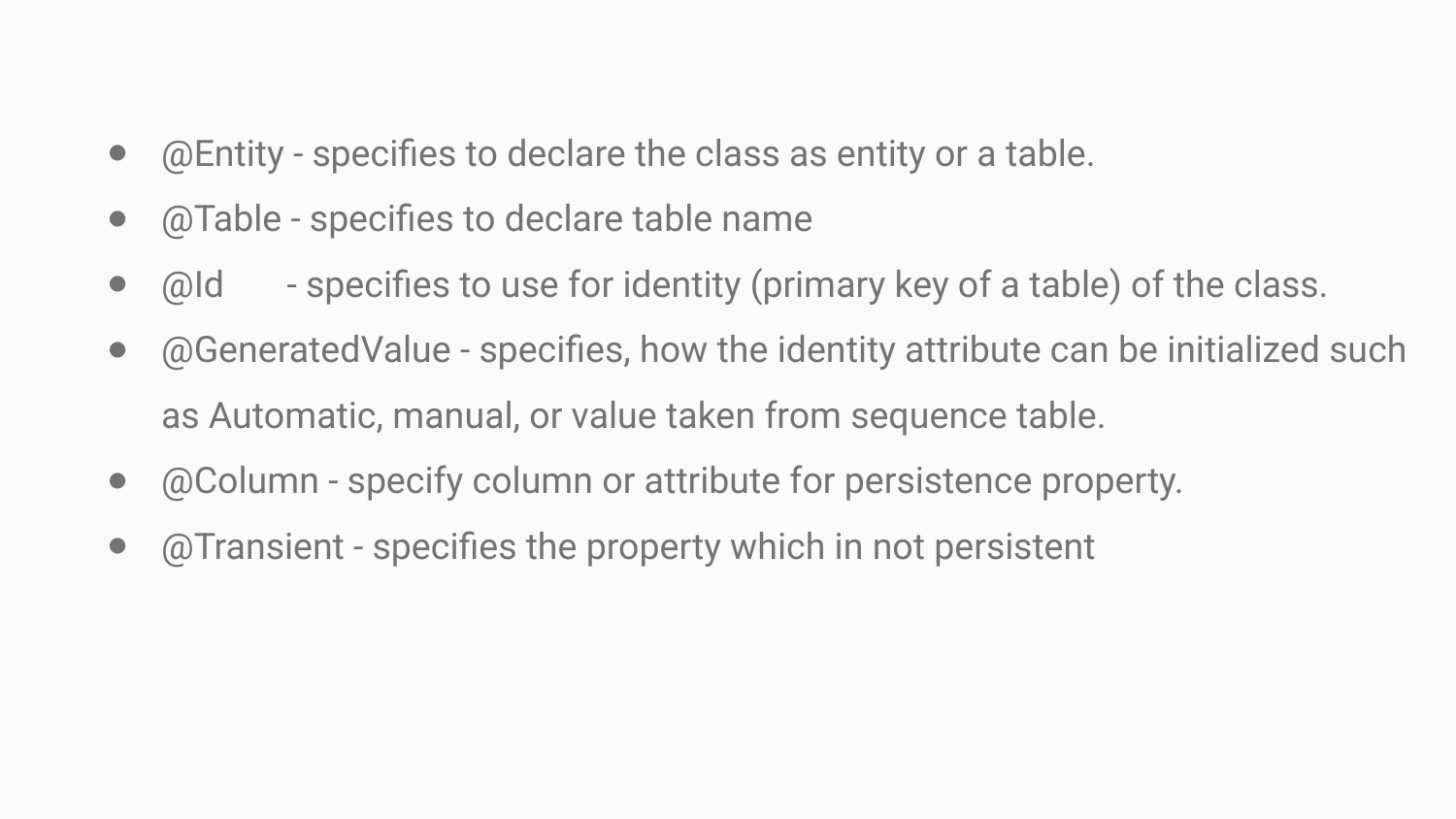

@Entity - specifies to declare the class as entity or a table.
@Table - specifies to declare table name
@Id       - specifies to use for identity (primary key of a table) of the class.
@GeneratedValue - specifies, how the identity attribute can be initialized such as Automatic, manual, or value taken from sequence table.
@Column - specify column or attribute for persistence property.
@Transient - specifies the property which in not persistent